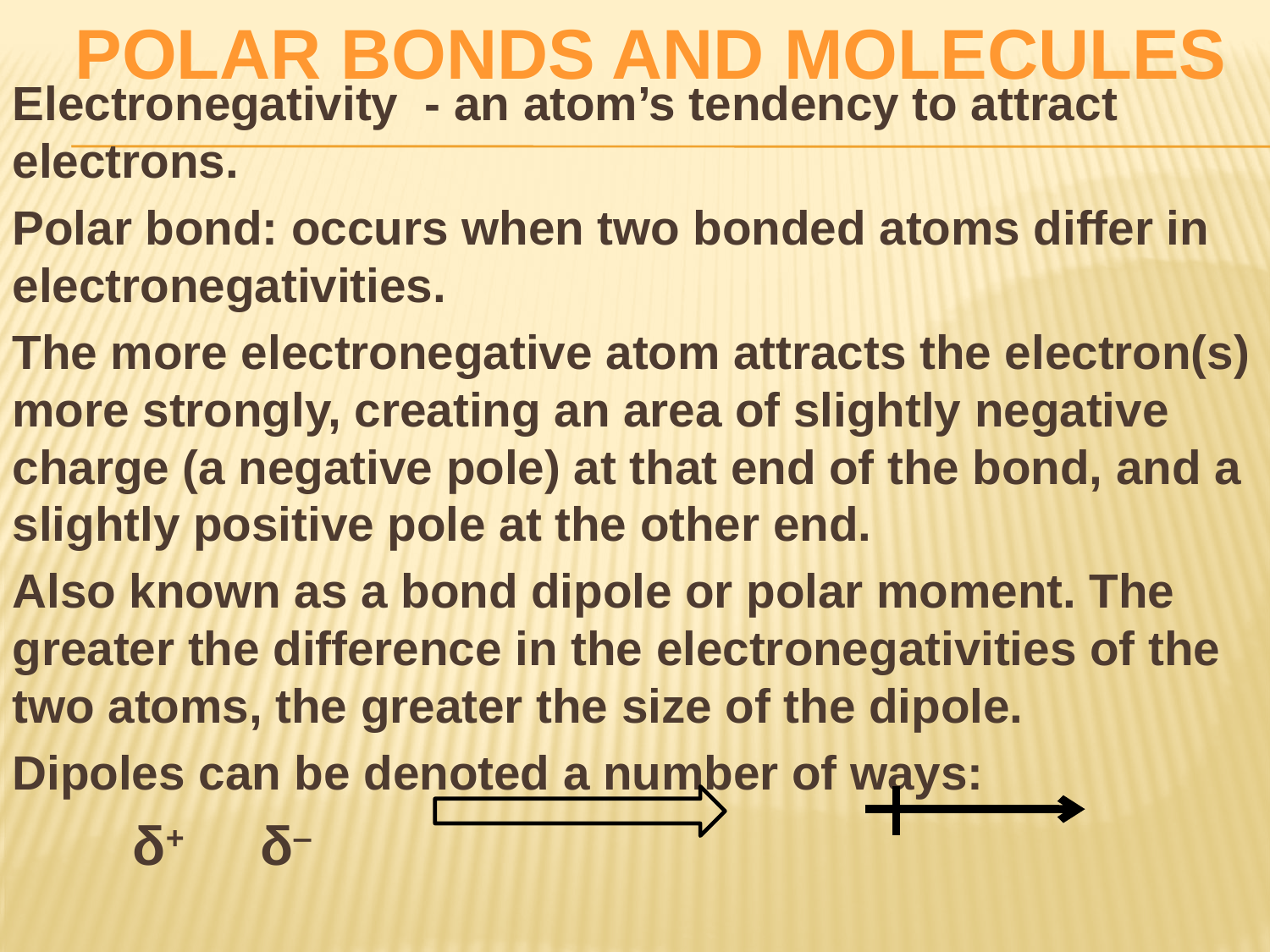

Electronegativity  - an atom’s tendency to attract electrons.
Polar bond: occurs when two bonded atoms differ in electronegativities.
The more electronegative atom attracts the electron(s) more strongly, creating an area of slightly negative charge (a negative pole) at that end of the bond, and a slightly positive pole at the other end.
Also known as a bond dipole or polar moment. The greater the difference in the electronegativities of the two atoms, the greater the size of the dipole.
Dipoles can be denoted a number of ways:
         δ+     δ‒
Polar Bonds and Molecules